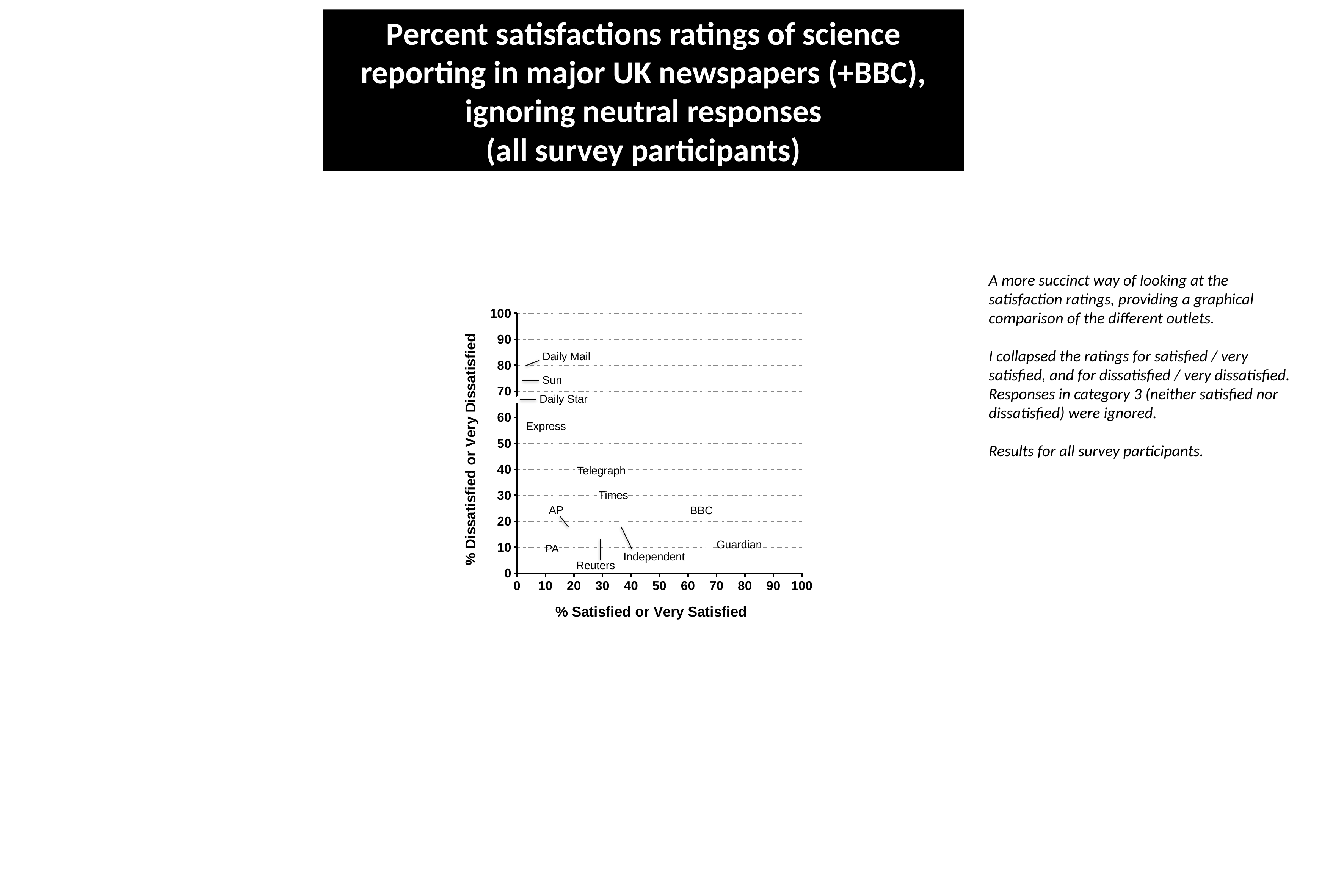

Percent satisfactions ratings of science reporting in major UK newspapers (+BBC), ignoring neutral responses
(all survey participants)
A more succinct way of looking at the satisfaction ratings, providing a graphical comparison of the different outlets.

I collapsed the ratings for satisfied / very satisfied, and for dissatisfied / very dissatisfied. Responses in category 3 (neither satisfied nor dissatisfied) were ignored.

Results for all survey participants.

### Chart

| Category |  |
|---|---|
Daily Mail
Sun
Daily Star
Express
Telegraph
Times
AP
BBC
Guardian
PA
Independent
Reuters